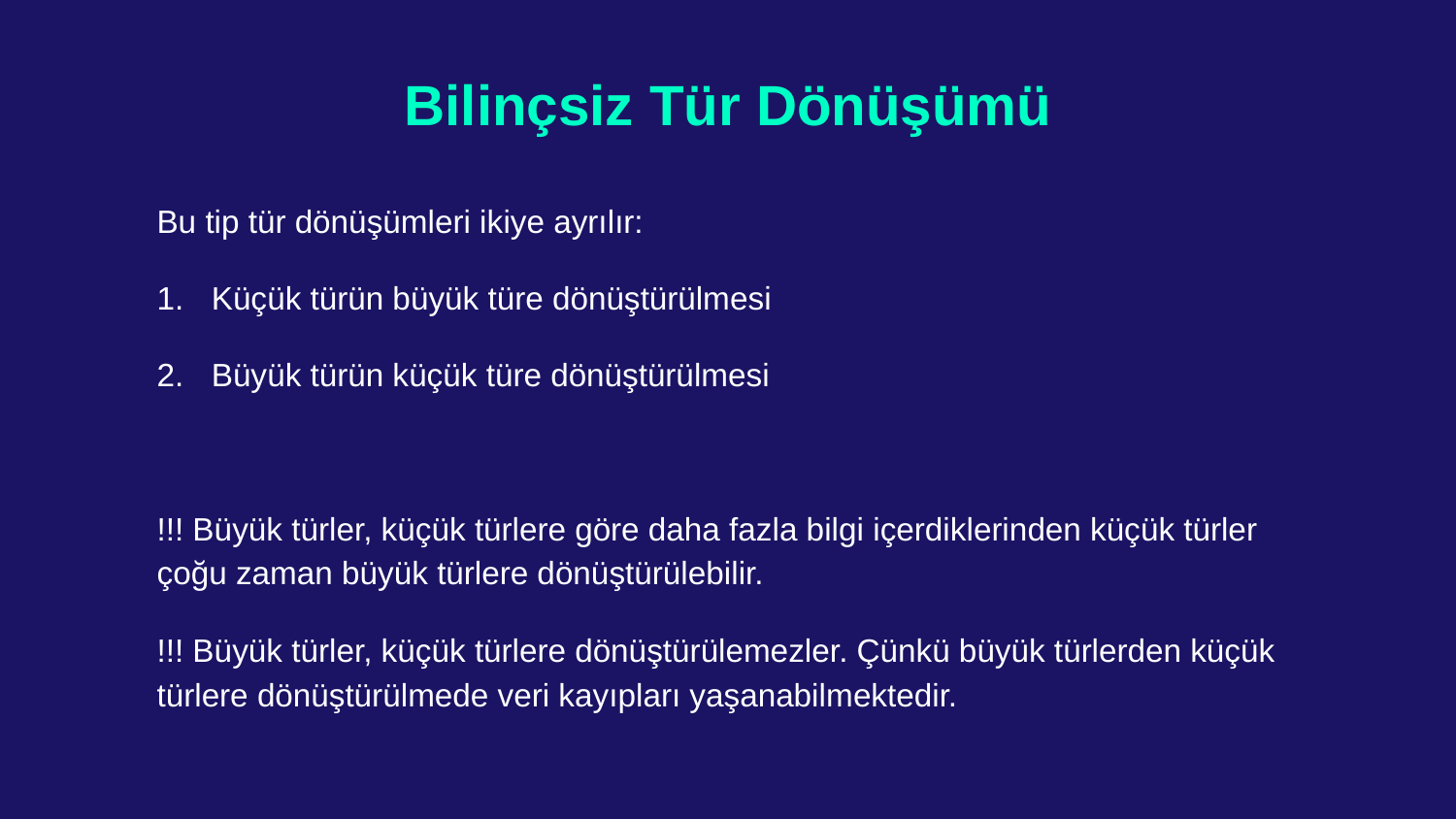

# Bilinçsiz Tür Dönüşümü
Bu tip tür dönüşümleri ikiye ayrılır:
Küçük türün büyük türe dönüştürülmesi
Büyük türün küçük türe dönüştürülmesi

!!! Büyük türler, küçük türlere göre daha fazla bilgi içerdiklerinden küçük türler çoğu zaman büyük türlere dönüştürülebilir.
!!! Büyük türler, küçük türlere dönüştürülemezler. Çünkü büyük türlerden küçük türlere dönüştürülmede veri kayıpları yaşanabilmektedir.